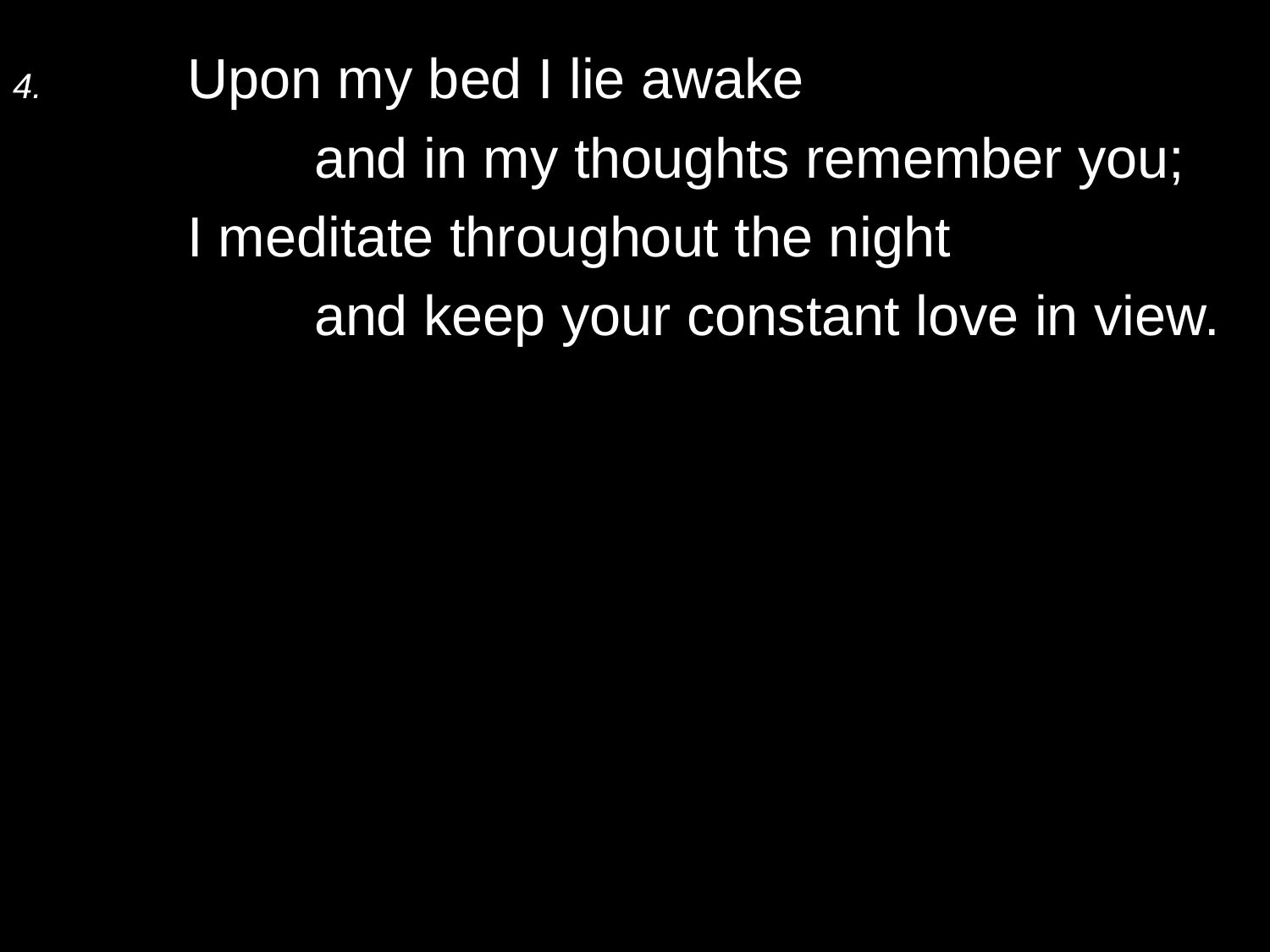

4.	Upon my bed I lie awake
		and in my thoughts remember you;
	I meditate throughout the night
		and keep your constant love in view.